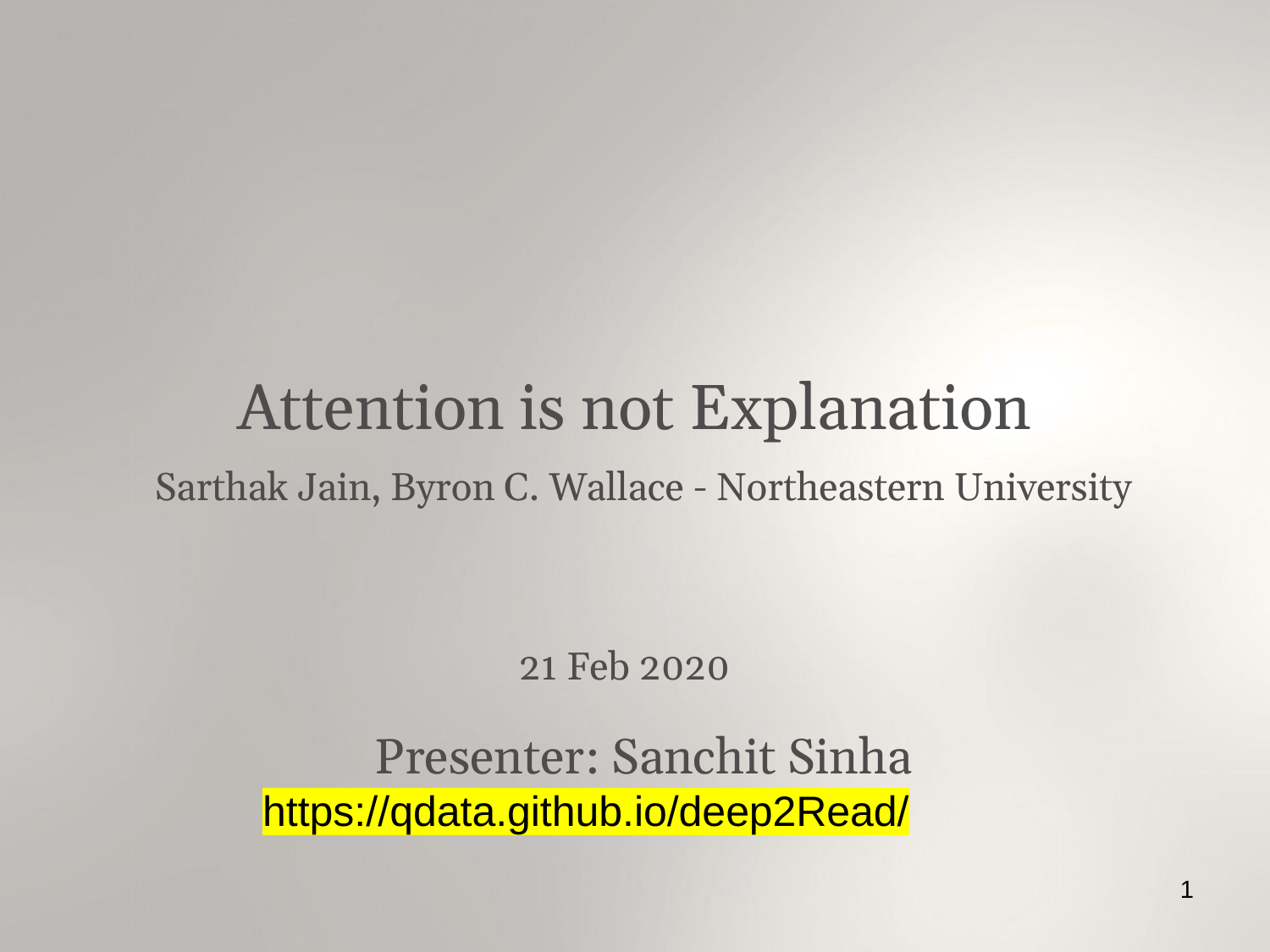

Attention is not Explanation
Sarthak Jain, Byron C. Wallace - Northeastern University
21 Feb 2020
Presenter: Sanchit Sinha
https://qdata.github.io/deep2Read/
1